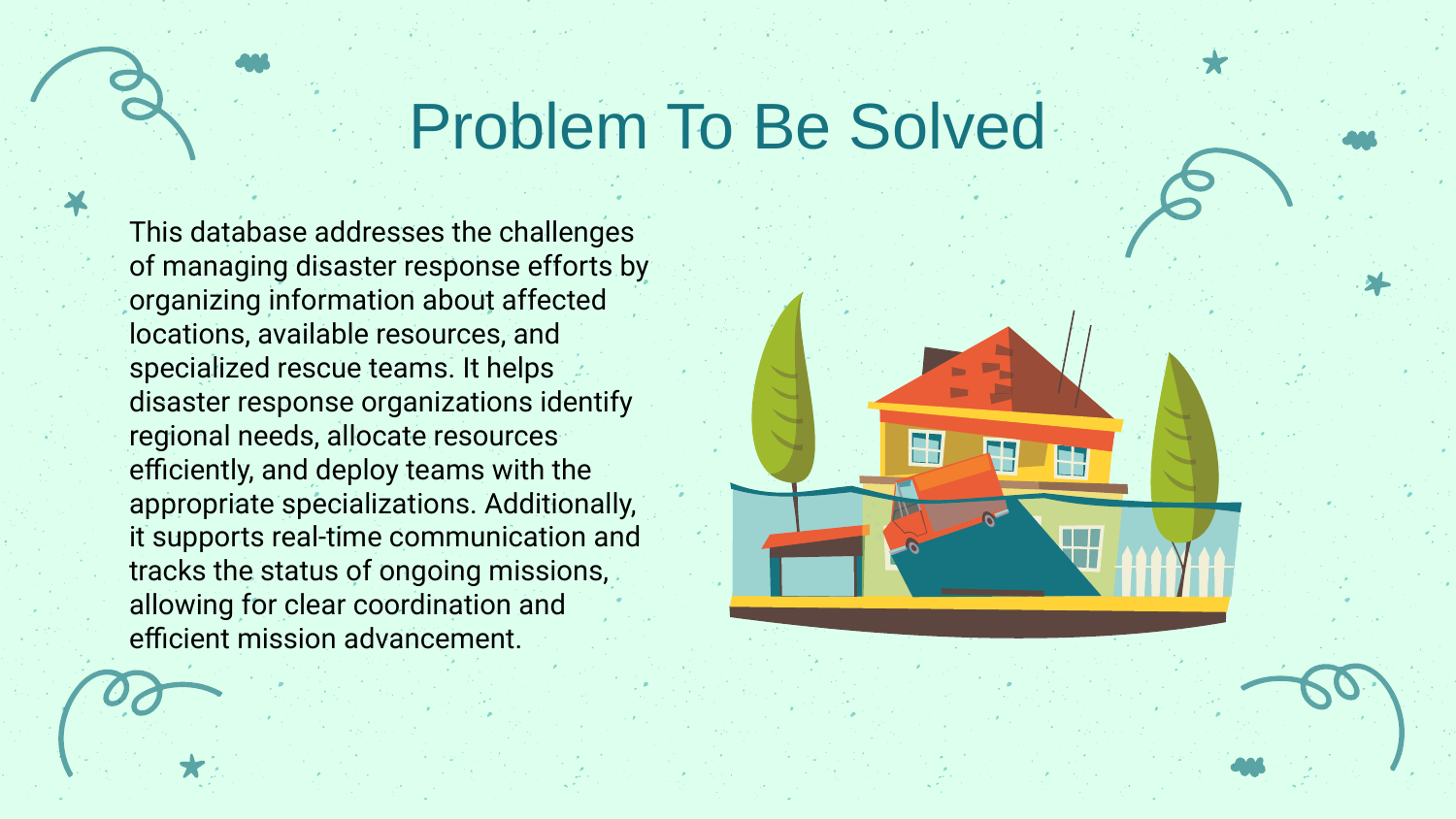

# Problem To Be Solved
This database addresses the challenges of managing disaster response efforts by organizing information about affected locations, available resources, and specialized rescue teams. It helps disaster response organizations identify regional needs, allocate resources efficiently, and deploy teams with the appropriate specializations. Additionally, it supports real-time communication and tracks the status of ongoing missions, allowing for clear coordination and efficient mission advancement.